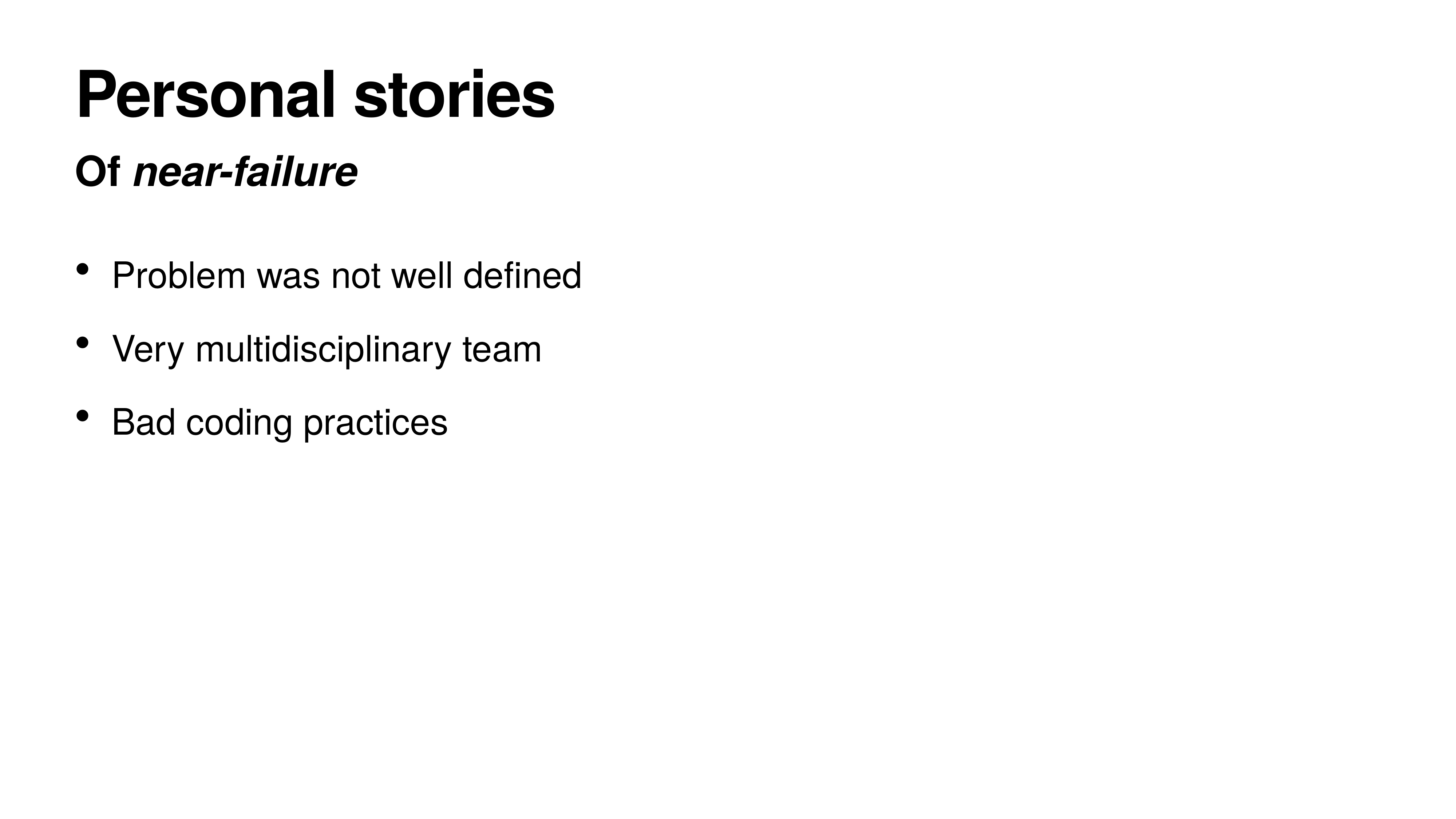

# Personal stories
Of near-failure
Problem was not well defined
Very multidisciplinary team
Bad coding practices